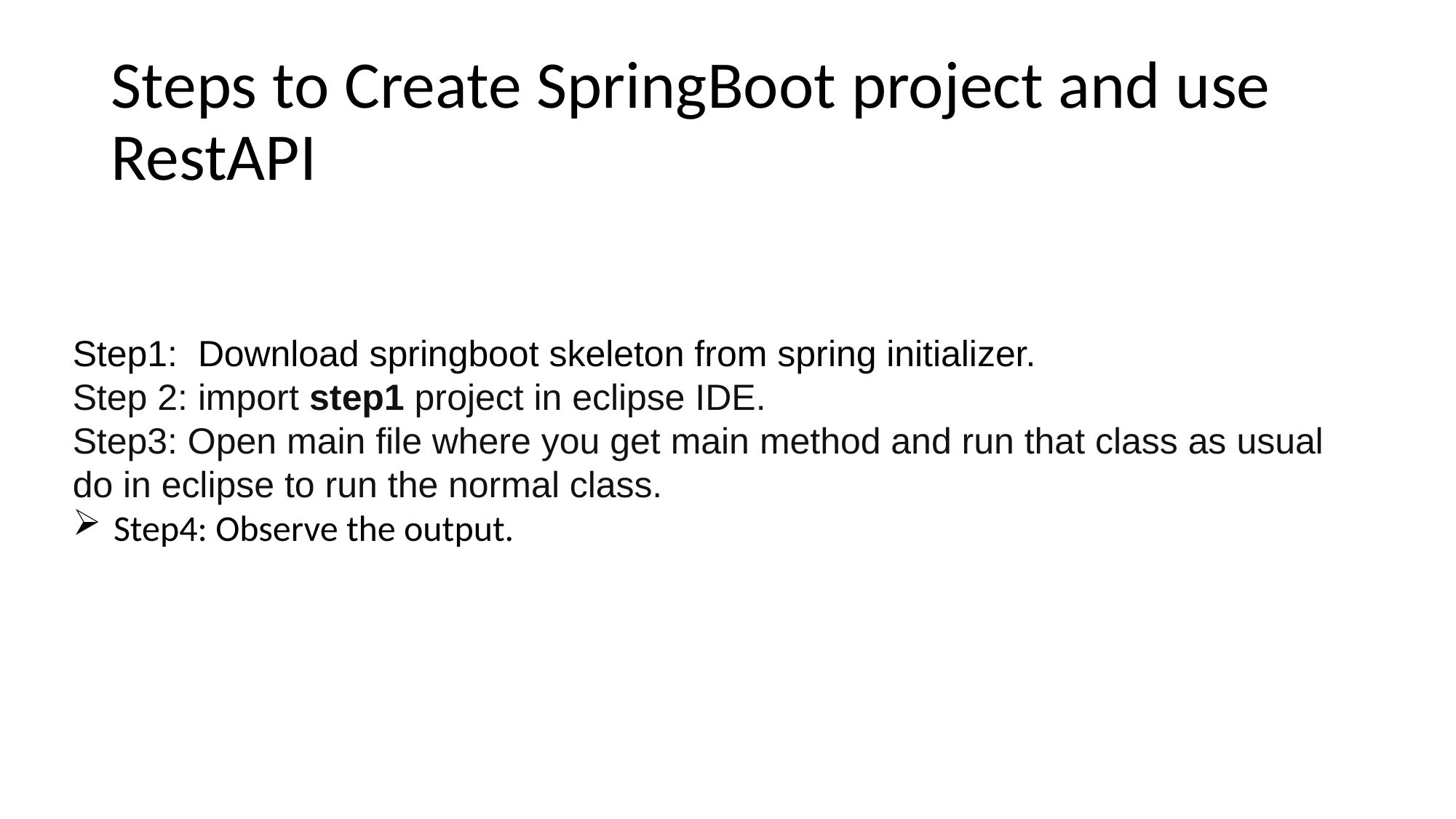

# Steps to Create SpringBoot project and use RestAPI

Step1:  Download springboot skeleton from spring initializer.
Step 2: import step1 project in eclipse IDE.
Step3: Open main file where you get main method and run that class as usual do in eclipse to run the normal class.
Step4: Observe the output.